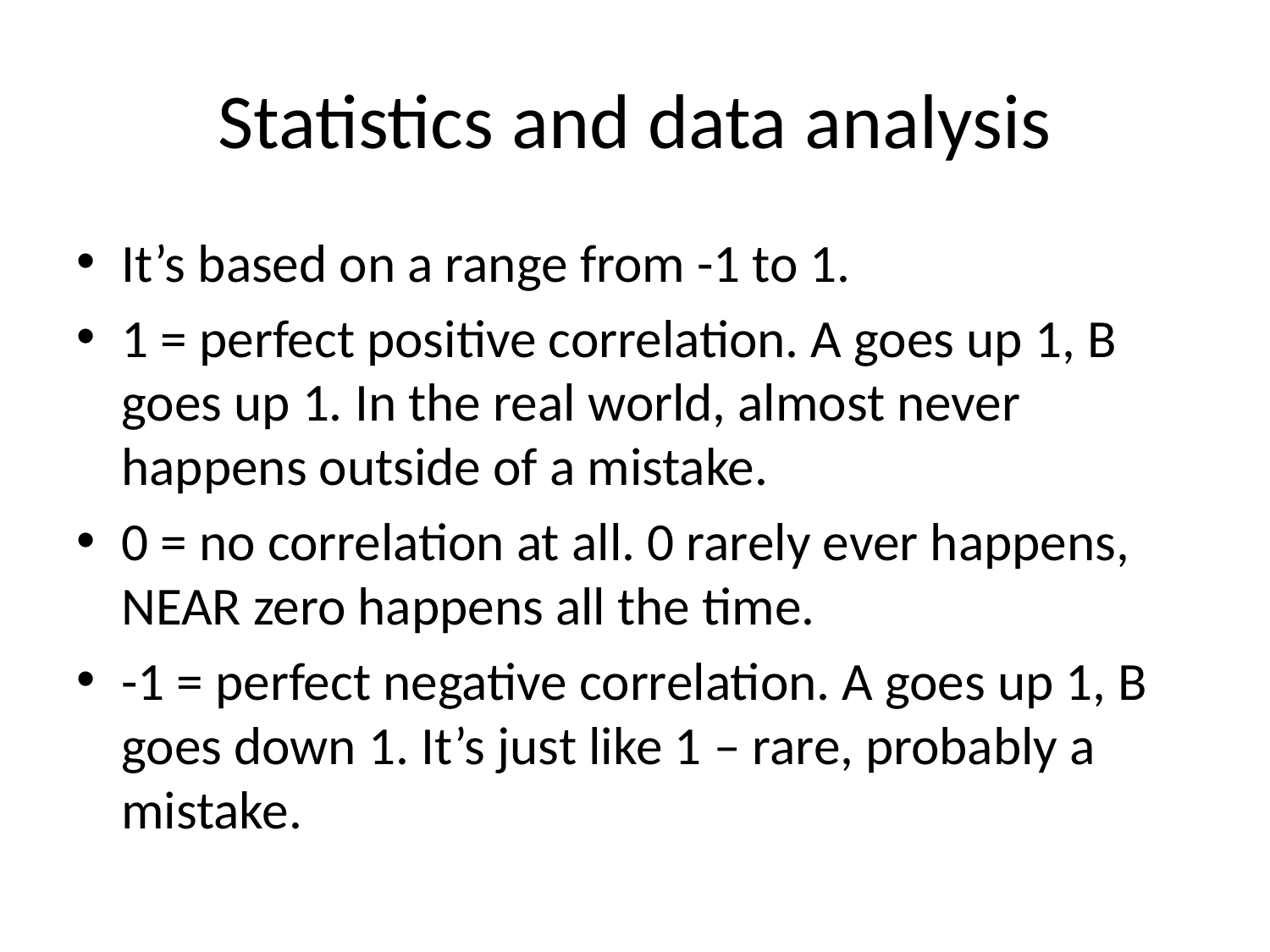

# Statistics and data analysis
It’s based on a range from -1 to 1.
1 = perfect positive correlation. A goes up 1, B goes up 1. In the real world, almost never happens outside of a mistake.
0 = no correlation at all. 0 rarely ever happens, NEAR zero happens all the time.
-1 = perfect negative correlation. A goes up 1, B goes down 1. It’s just like 1 – rare, probably a mistake.